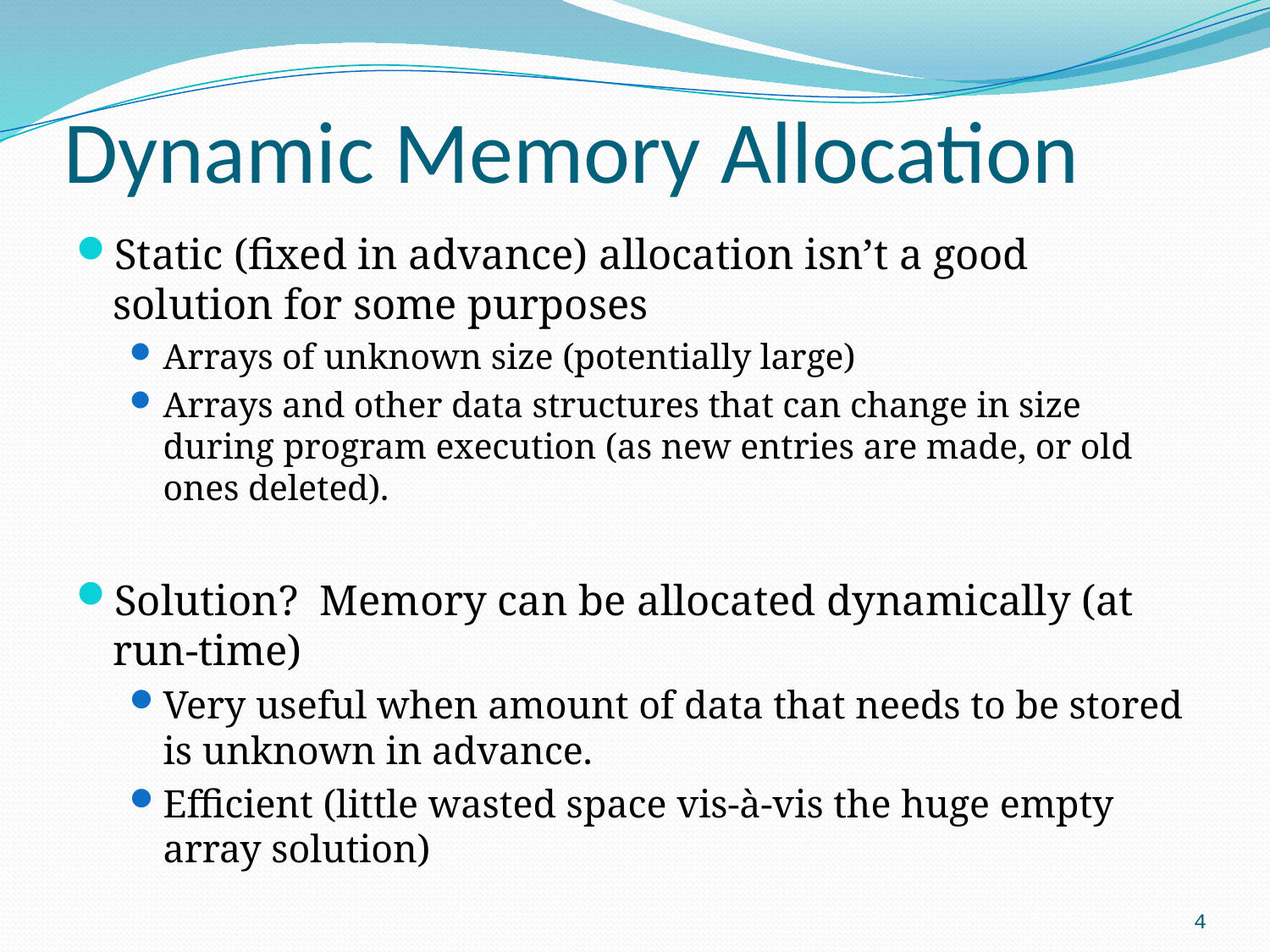

# Dynamic Memory Allocation
Static (fixed in advance) allocation isn’t a good solution for some purposes
Arrays of unknown size (potentially large)
Arrays and other data structures that can change in size during program execution (as new entries are made, or old ones deleted).

Solution?  Memory can be allocated dynamically (at run-time)
Very useful when amount of data that needs to be stored is unknown in advance.
Efficient (little wasted space vis-à-vis the huge empty array solution)
4